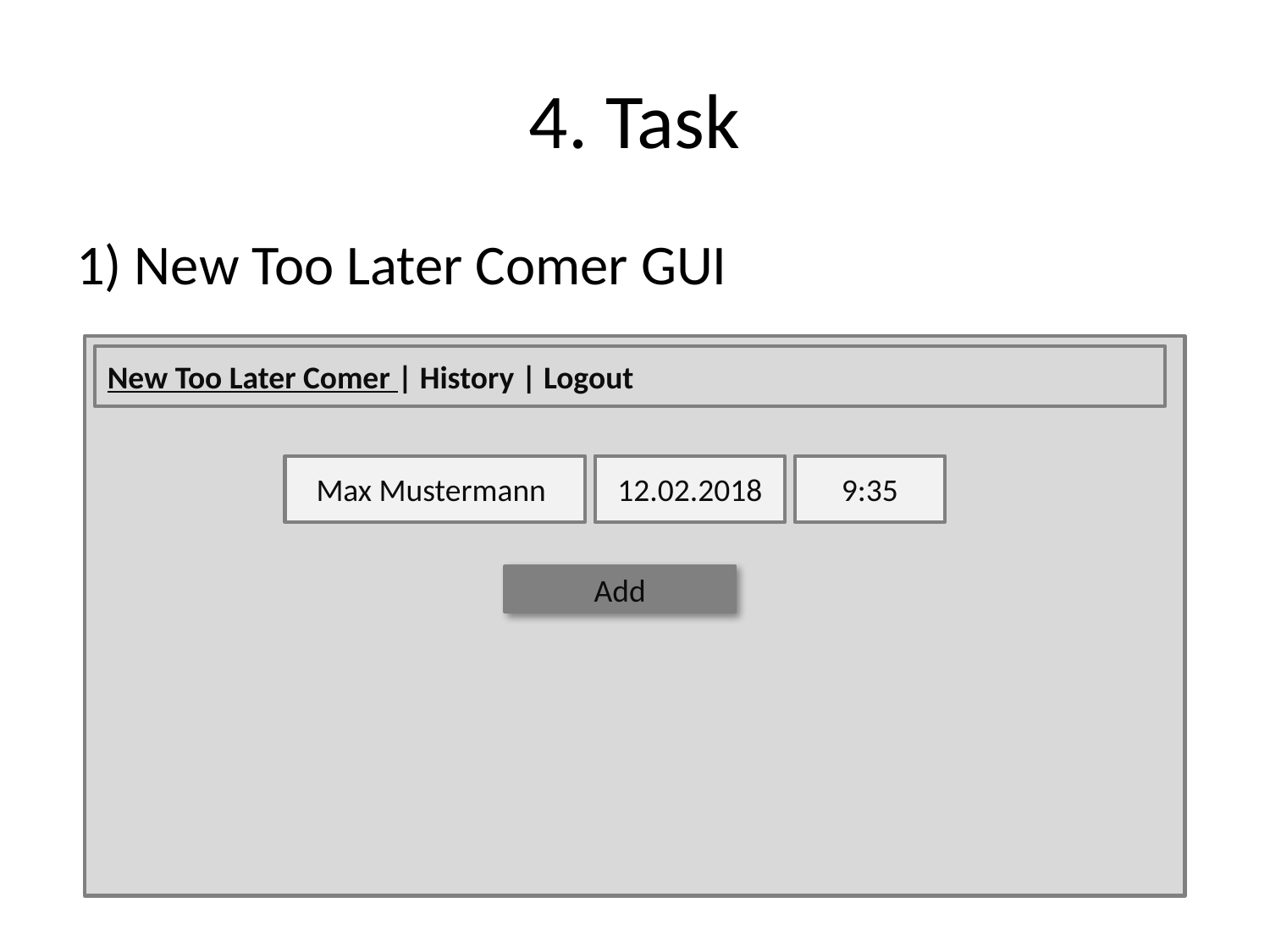

# 4. Task
1) New Too Later Comer GUI

New Too Later Comer | History | Logout
Max Mustermann
12.02.2018
9:35
Add